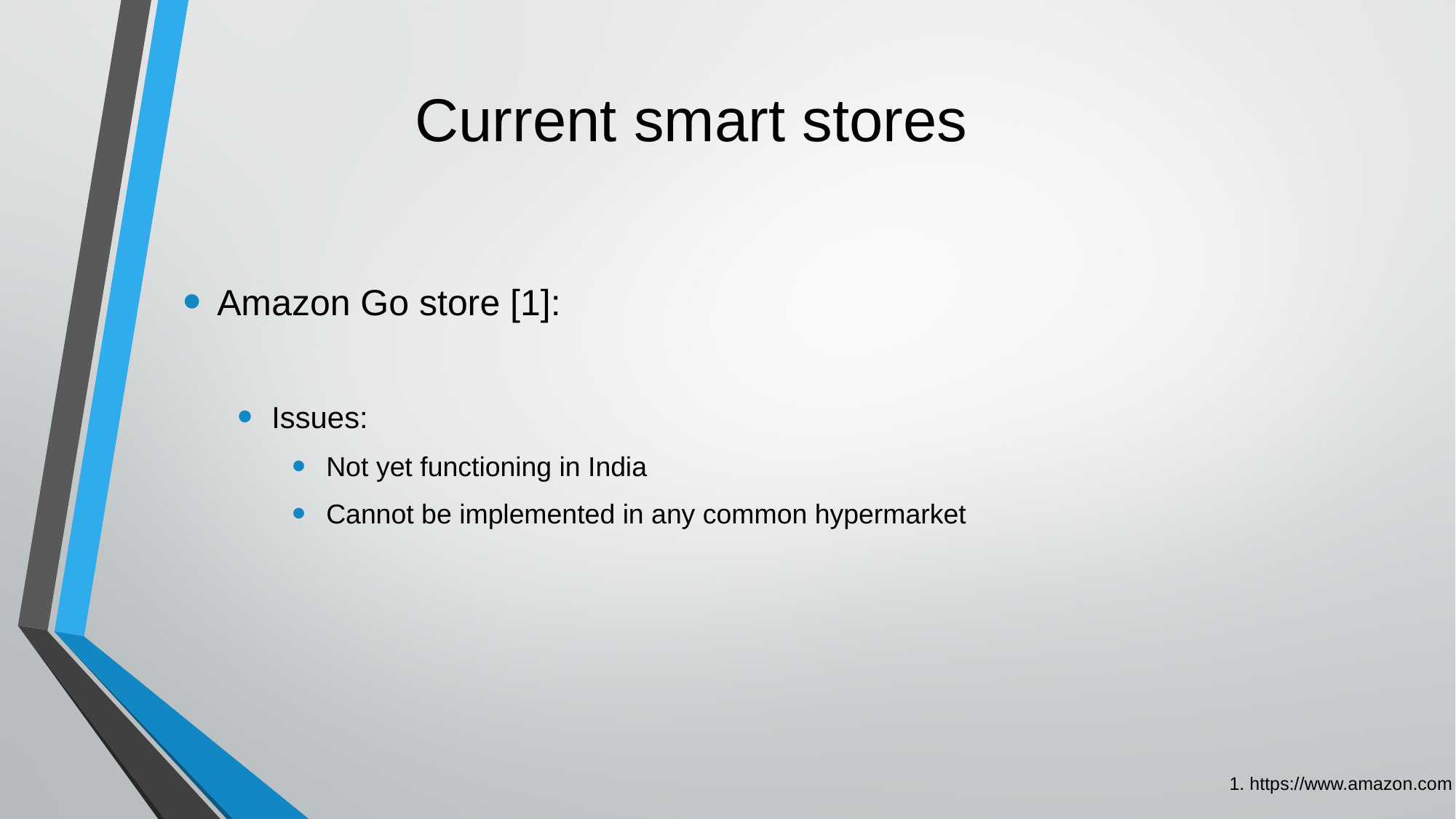

# Current smart stores
Amazon Go store [1]:

Issues:
Not yet functioning in India
Cannot be implemented in any common hypermarket
1. https://www.amazon.com